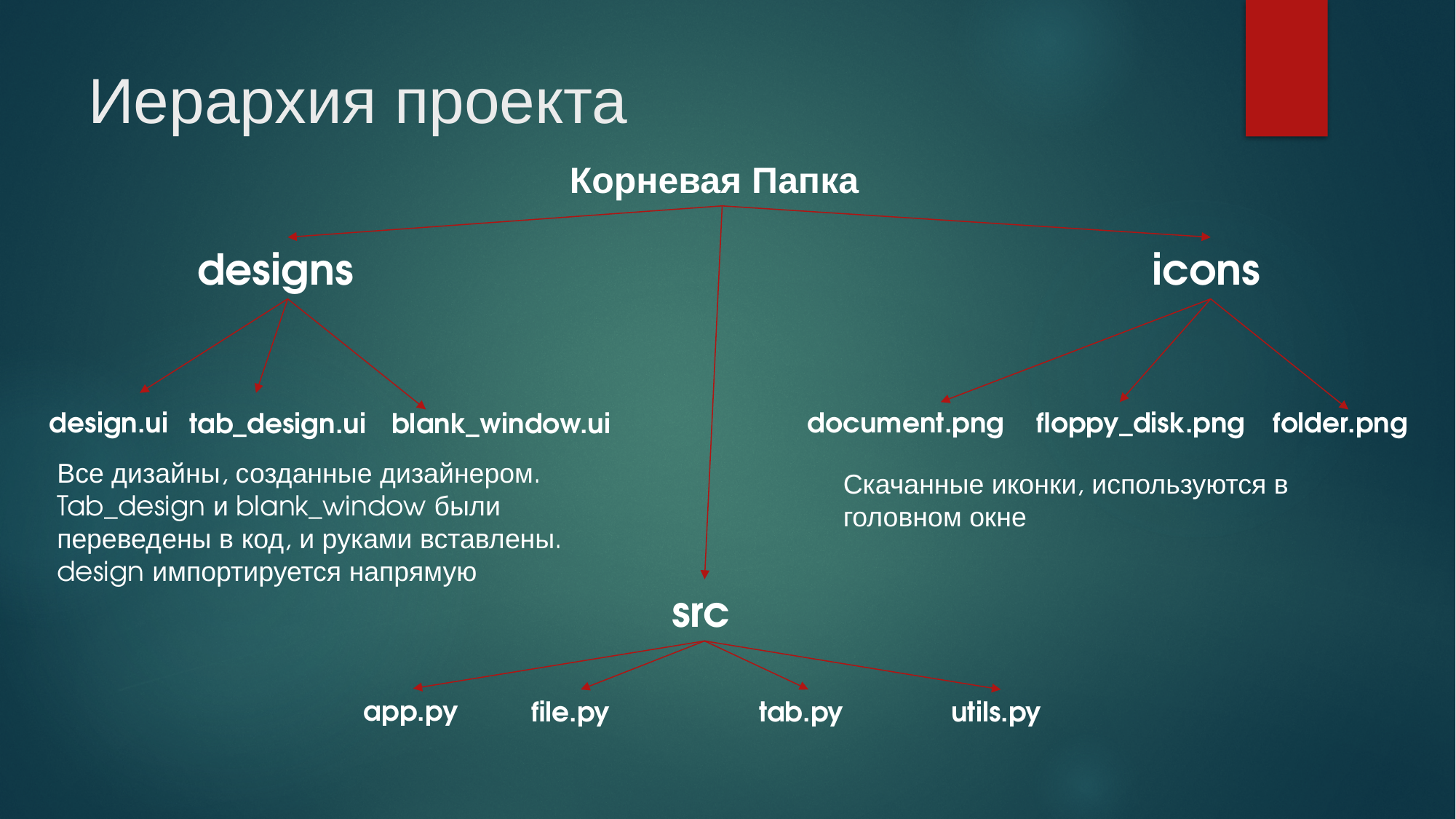

# Иерархия проекта
Корневая Папка
designs
icons
design.ui
document.png
floppy_disk.png
folder.png
tab_design.ui
blank_window.ui

Все дизайны, созданные дизайнером.
Tab_design и blank_window были переведены в код, и руками вставлены.
design импортируется напрямую
Скачанные иконки, используются в головном окне
src
app.py
file.py
tab.py
utils.py